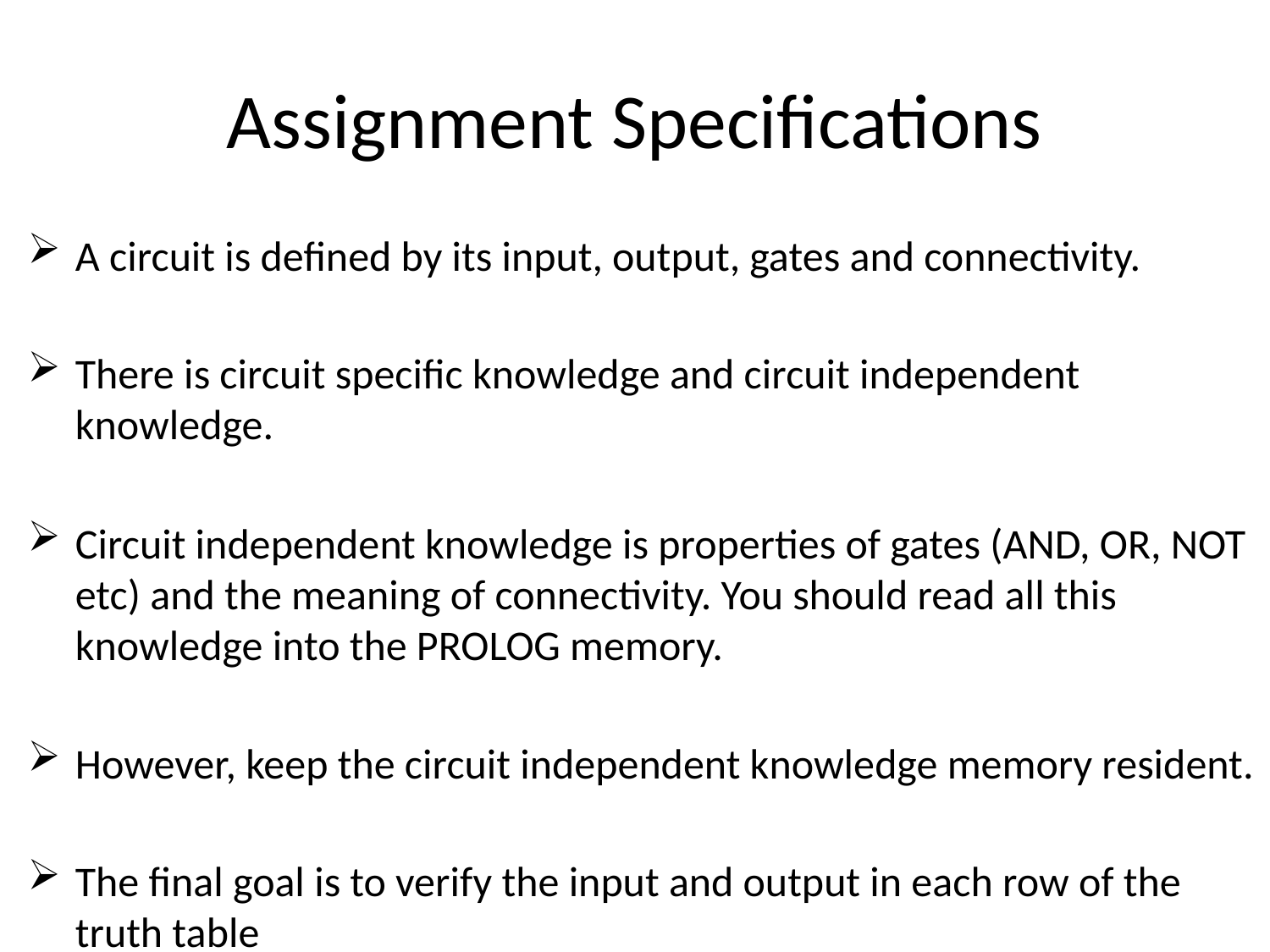

# Assignment Specifications
A circuit is defined by its input, output, gates and connectivity.

There is circuit specific knowledge and circuit independent knowledge.

Circuit independent knowledge is properties of gates (AND, OR, NOT etc) and the meaning of connectivity. You should read all this knowledge into the PROLOG memory.

However, keep the circuit independent knowledge memory resident.

The final goal is to verify the input and output in each row of the truth table